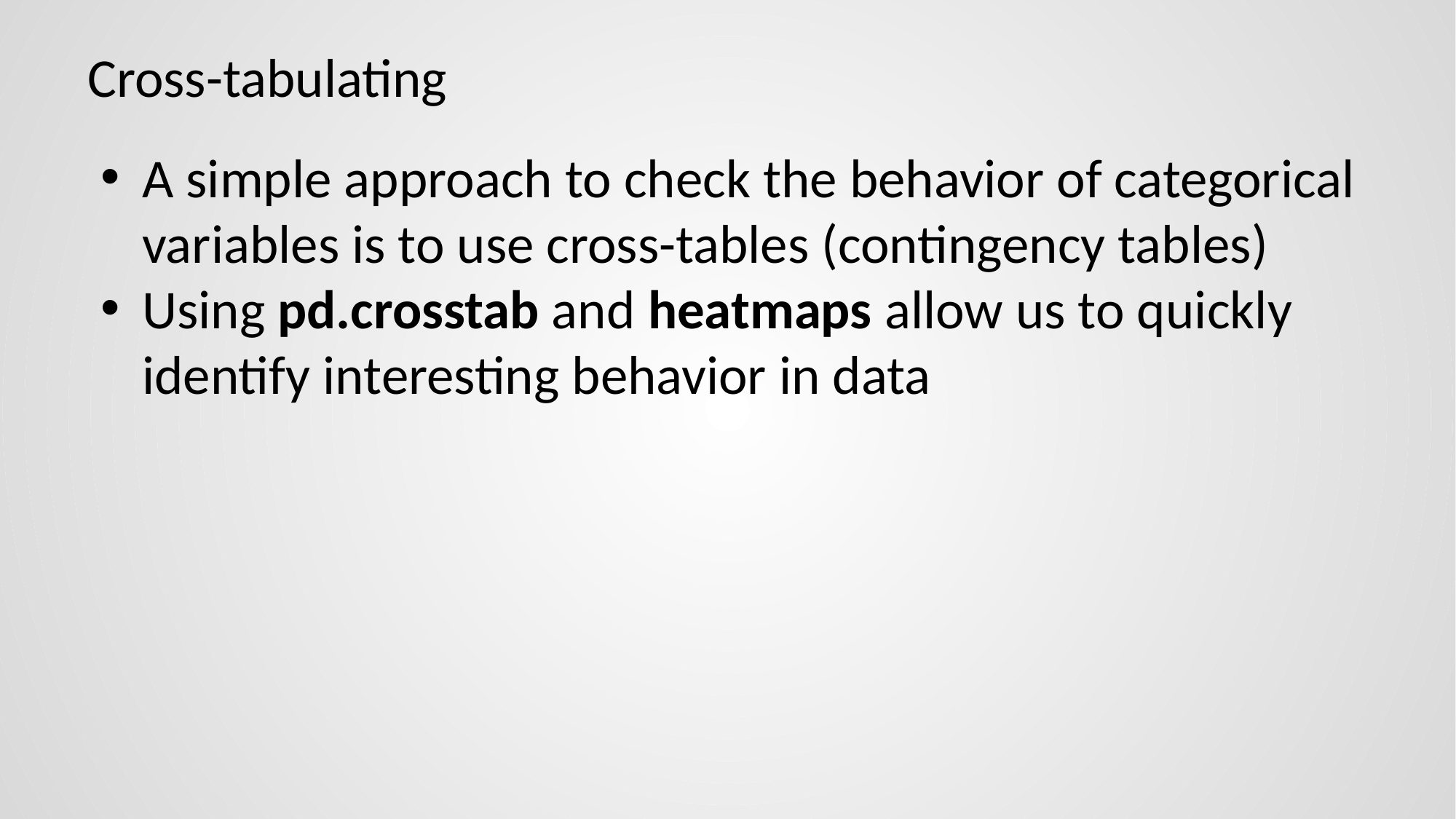

# Cross-tabulating
A simple approach to check the behavior of categorical variables is to use cross-tables (contingency tables)
Using pd.crosstab and heatmaps allow us to quickly identify interesting behavior in data